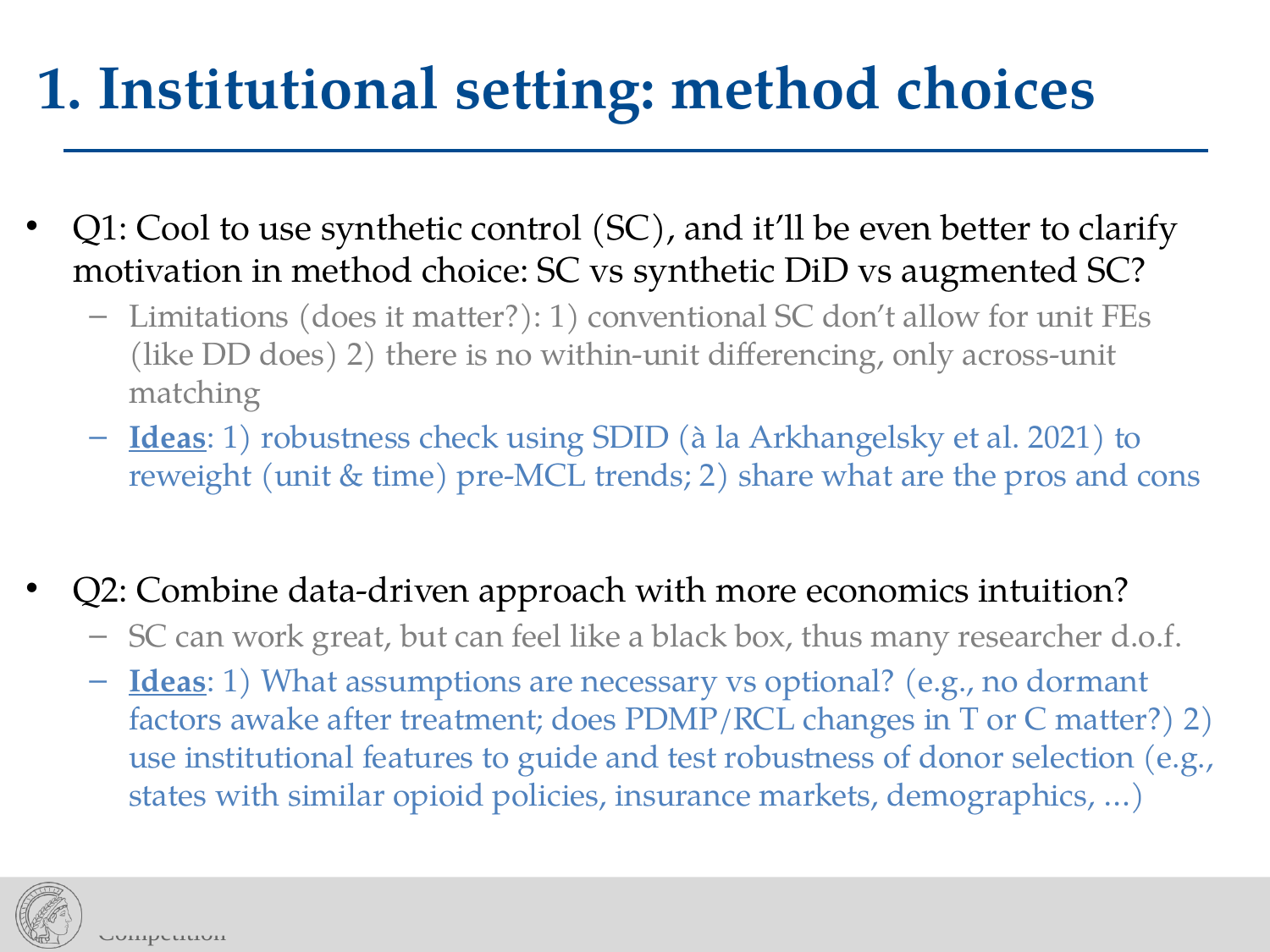

# 1. Institutional setting: method choices
Q1: Cool to use synthetic control (SC), and it’ll be even better to clarify motivation in method choice: SC vs synthetic DiD vs augmented SC?
Limitations (does it matter?): 1) conventional SC don’t allow for unit FEs (like DD does) 2) there is no within-unit differencing, only across-unit matching
Ideas: 1) robustness check using SDID (à la Arkhangelsky et al. 2021) to reweight (unit & time) pre-MCL trends; 2) share what are the pros and cons

Q2: Combine data-driven approach with more economics intuition?
SC can work great, but can feel like a black box, thus many researcher d.o.f.
Ideas: 1) What assumptions are necessary vs optional? (e.g., no dormant factors awake after treatment; does PDMP/RCL changes in T or C matter?) 2) use institutional features to guide and test robustness of donor selection (e.g., states with similar opioid policies, insurance markets, demographics, …)